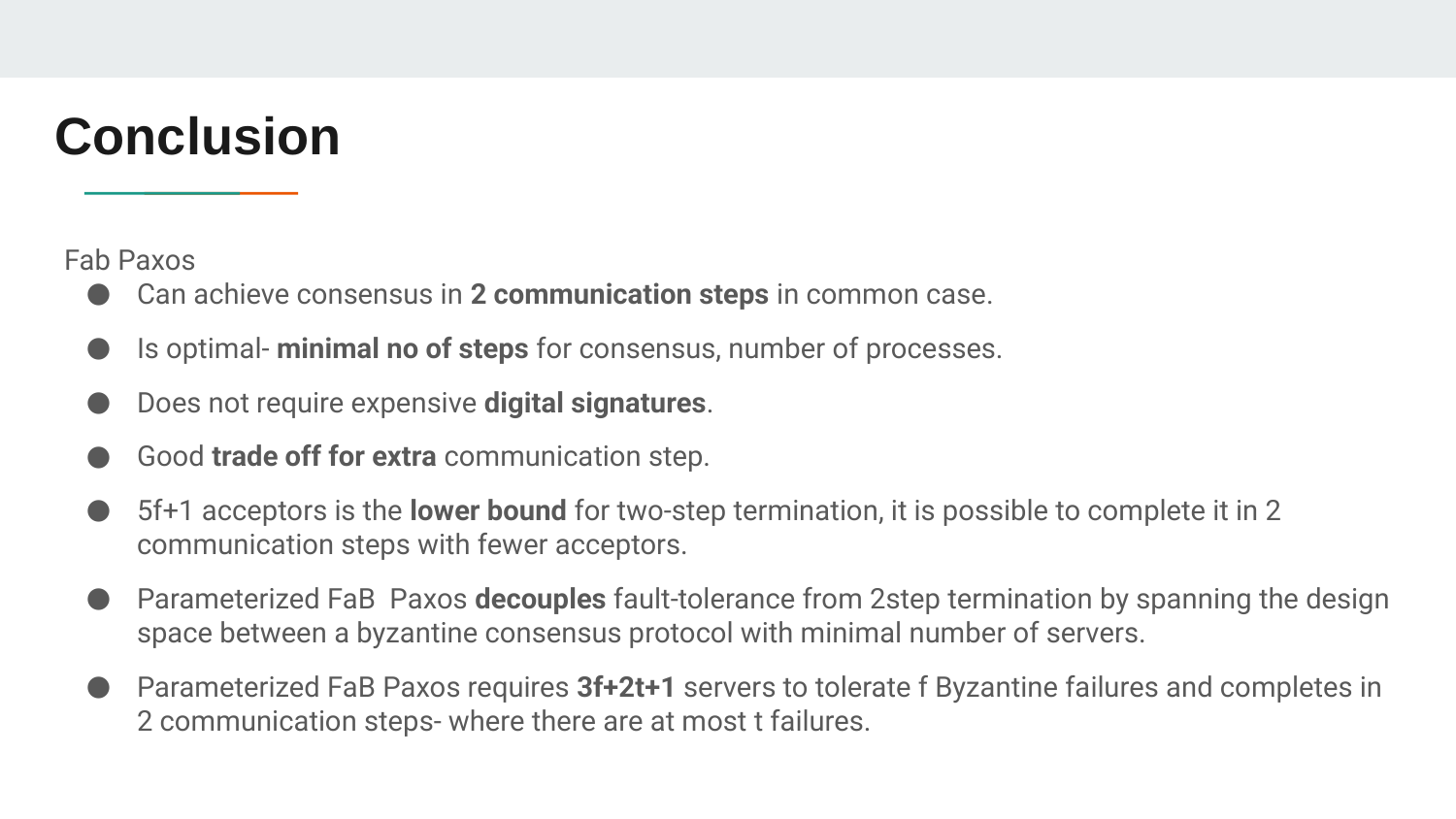

# Conclusion
Fab Paxos
Can achieve consensus in 2 communication steps in common case.
Is optimal- minimal no of steps for consensus, number of processes.
Does not require expensive digital signatures.
Good trade off for extra communication step.
5f+1 acceptors is the lower bound for two-step termination, it is possible to complete it in 2 communication steps with fewer acceptors.
Parameterized FaB  Paxos decouples fault-tolerance from 2step termination by spanning the design space between a byzantine consensus protocol with minimal number of servers.
Parameterized FaB Paxos requires 3f+2t+1 servers to tolerate f Byzantine failures and completes in 2 communication steps- where there are at most t failures.